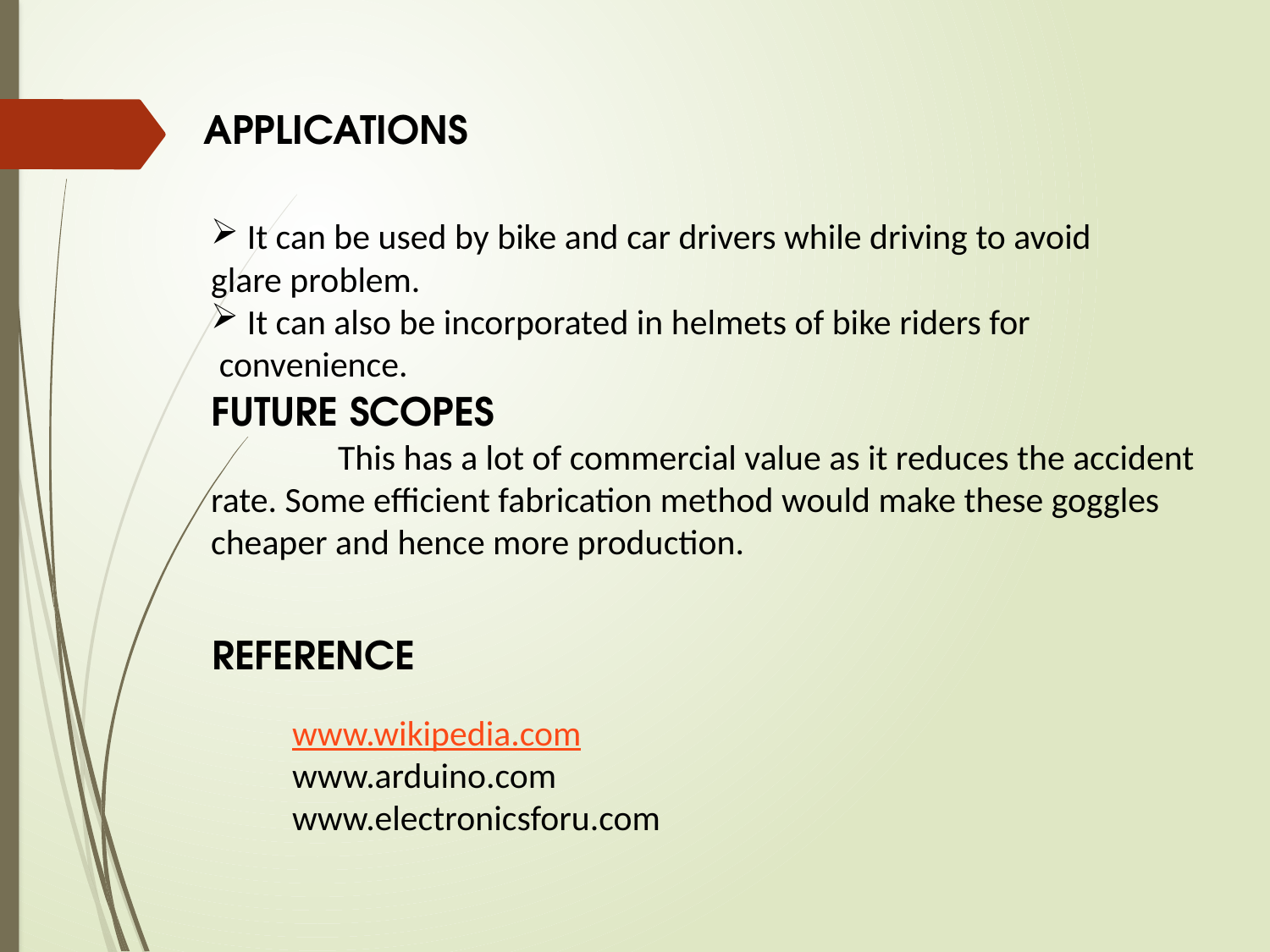

APPLICATIONS
 It can be used by bike and car drivers while driving to avoid
glare problem.
 It can also be incorporated in helmets of bike riders for
 convenience.
FUTURE SCOPES
 	This has a lot of commercial value as it reduces the accident rate. Some efficient fabrication method would make these goggles cheaper and hence more production.

REFERENCE
www.wikipedia.com
www.arduino.com
www.electronicsforu.com